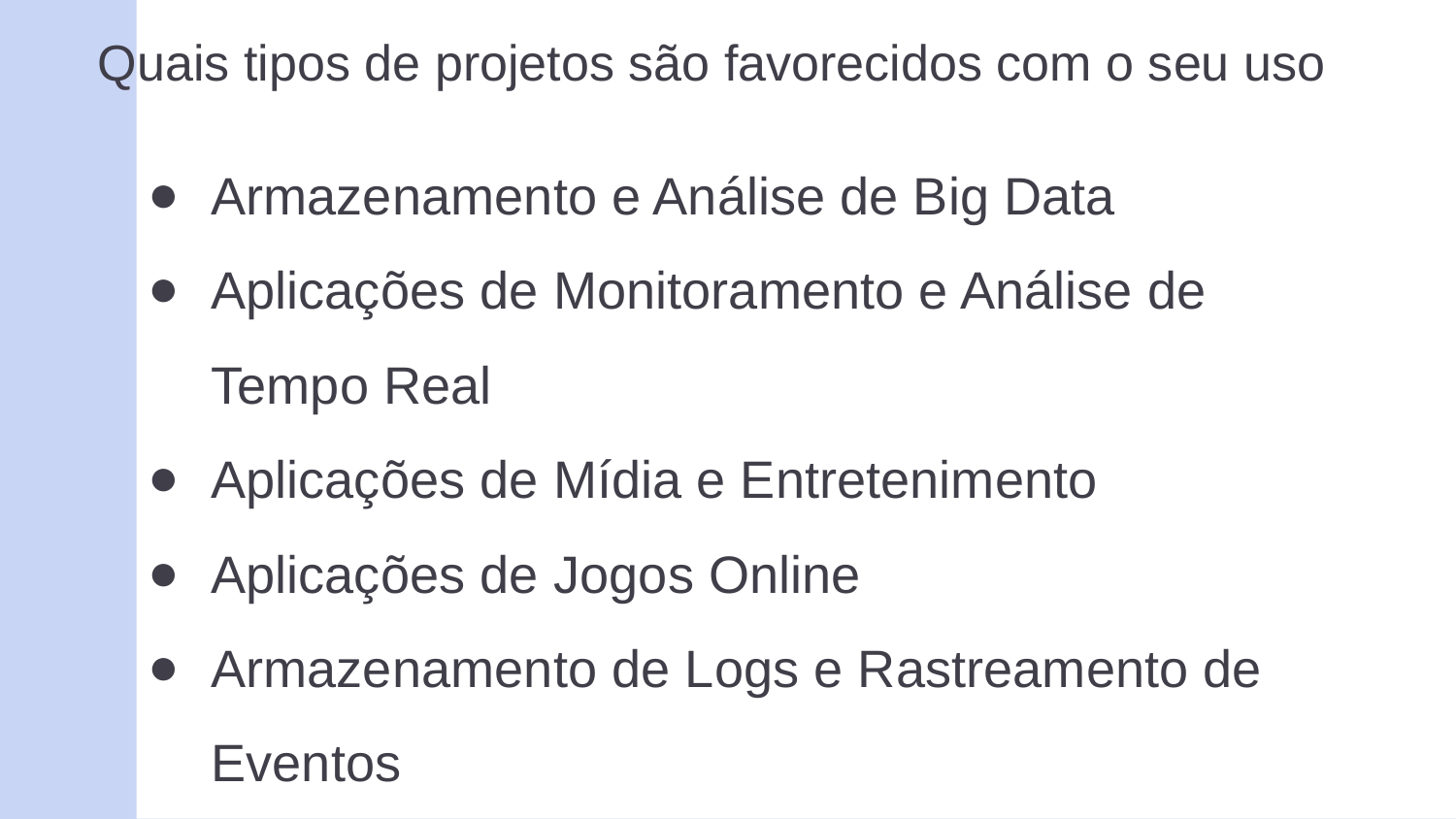

Quais tipos de projetos são favorecidos com o seu uso
Armazenamento e Análise de Big Data
Aplicações de Monitoramento e Análise de Tempo Real
Aplicações de Mídia e Entretenimento
Aplicações de Jogos Online
Armazenamento de Logs e Rastreamento de Eventos